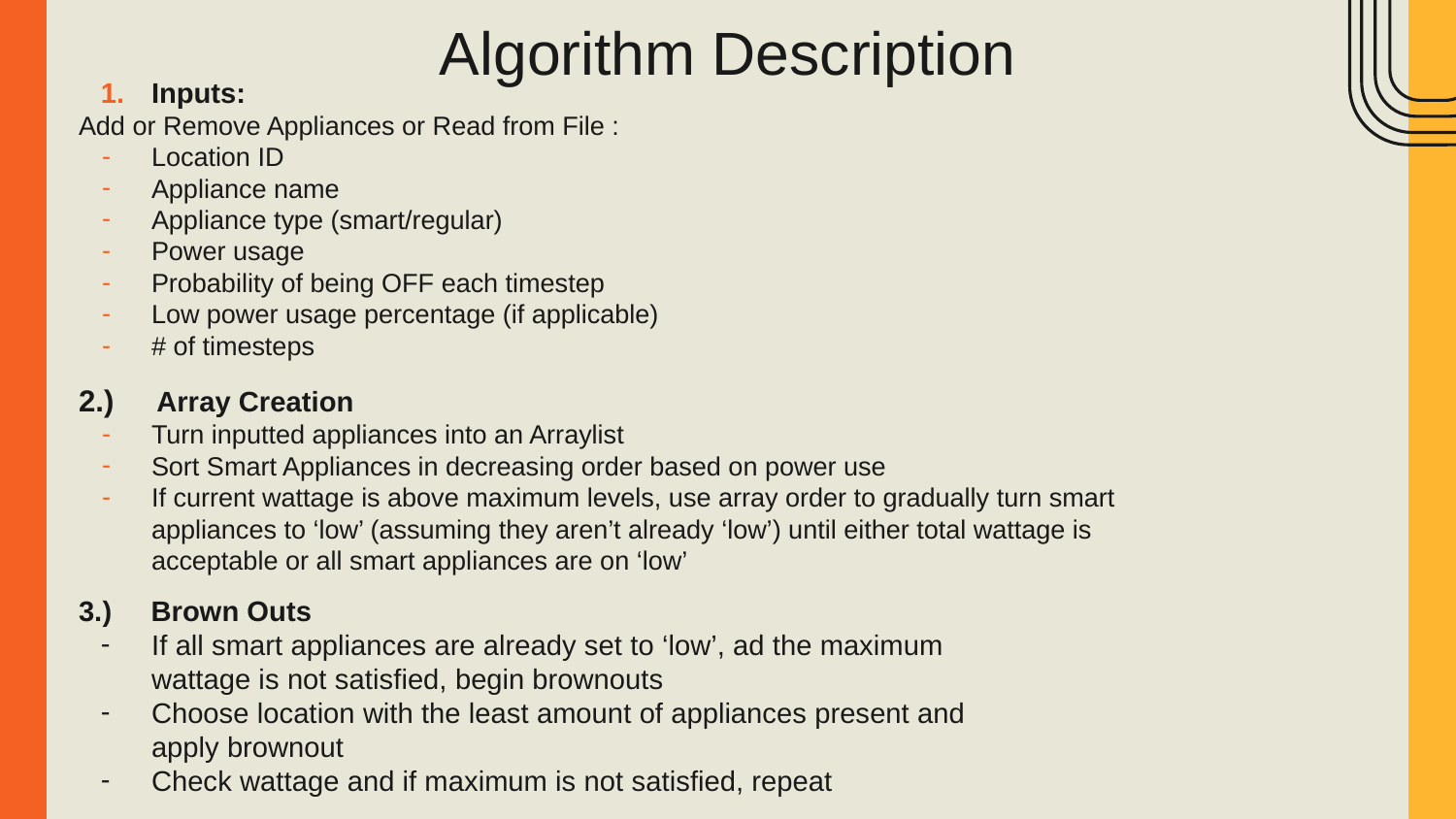

# Algorithm Description
Inputs:
Add or Remove Appliances or Read from File :
Location ID
Appliance name
Appliance type (smart/regular)
Power usage
Probability of being OFF each timestep
Low power usage percentage (if applicable)
# of timesteps
2.)     Array Creation
Turn inputted appliances into an Arraylist
Sort Smart Appliances in decreasing order based on power use
If current wattage is above maximum levels, use array order to gradually turn smart appliances to ‘low’ (assuming they aren’t already ‘low’) until either total wattage is acceptable or all smart appliances are on ‘low’

3.)     Brown Outs
If all smart appliances are already set to ‘low’, ad the maximum wattage is not satisfied, begin brownouts
Choose location with the least amount of appliances present and apply brownout
Check wattage and if maximum is not satisfied, repeat